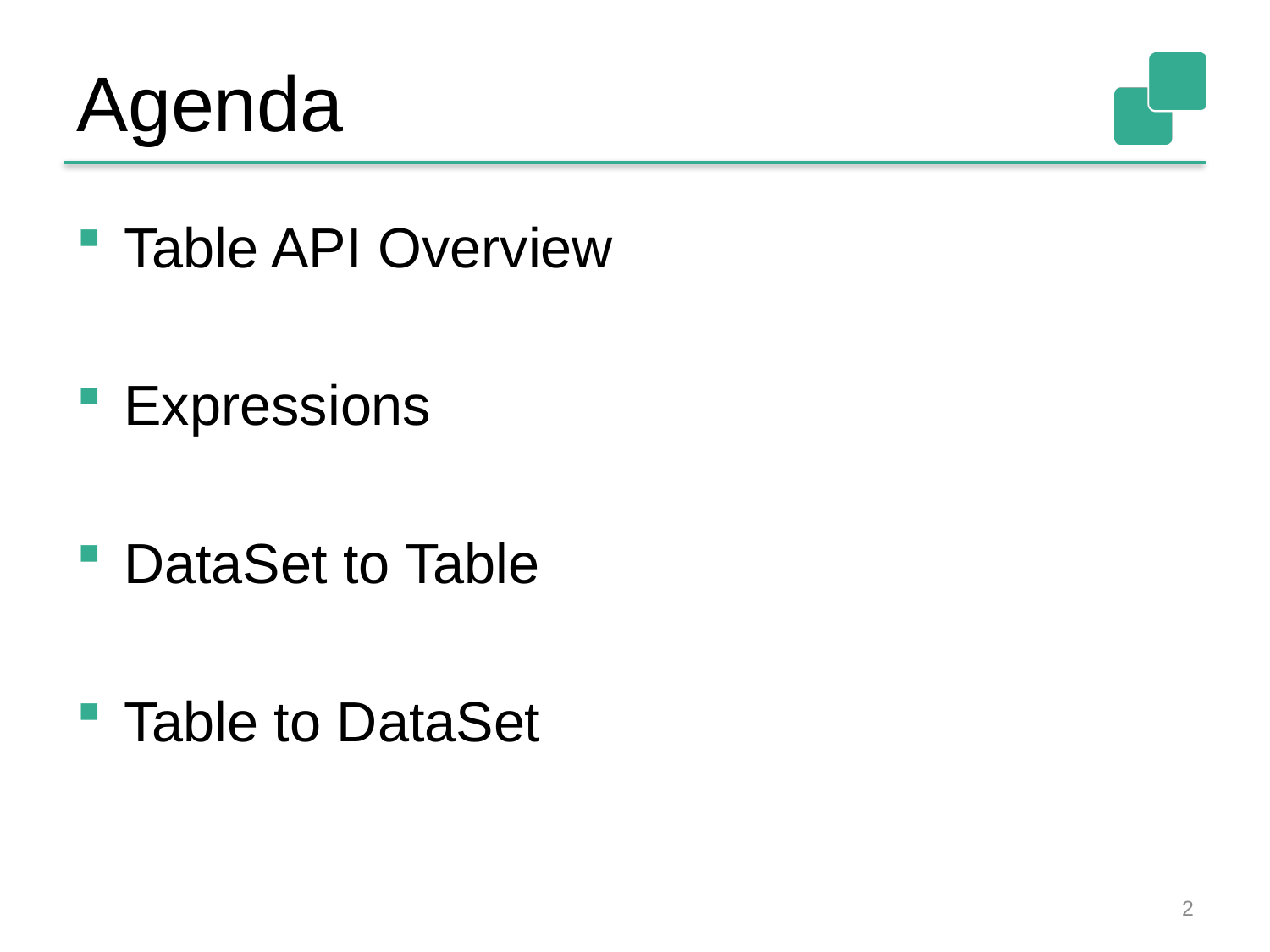

# Agenda
Table API Overview

Expressions

DataSet to Table

Table to DataSet
2